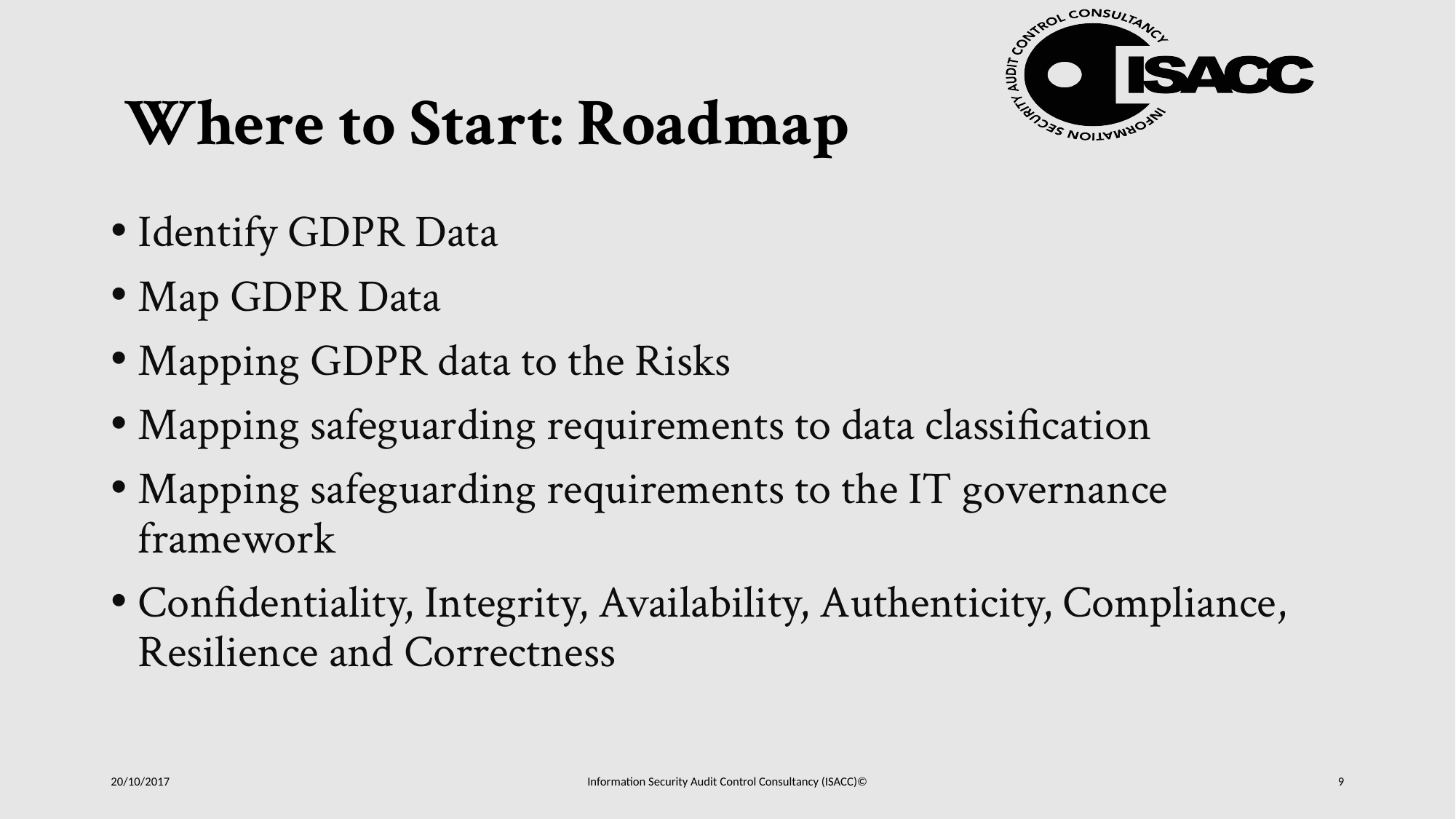

# Where to Start: Roadmap
Identify GDPR Data
Map GDPR Data
Mapping GDPR data to the Risks
Mapping safeguarding requirements to data classification
Mapping safeguarding requirements to the IT governance framework
Confidentiality, Integrity, Availability, Authenticity, Compliance, Resilience and Correctness
20/10/2017
Information Security Audit Control Consultancy (ISACC)©
9